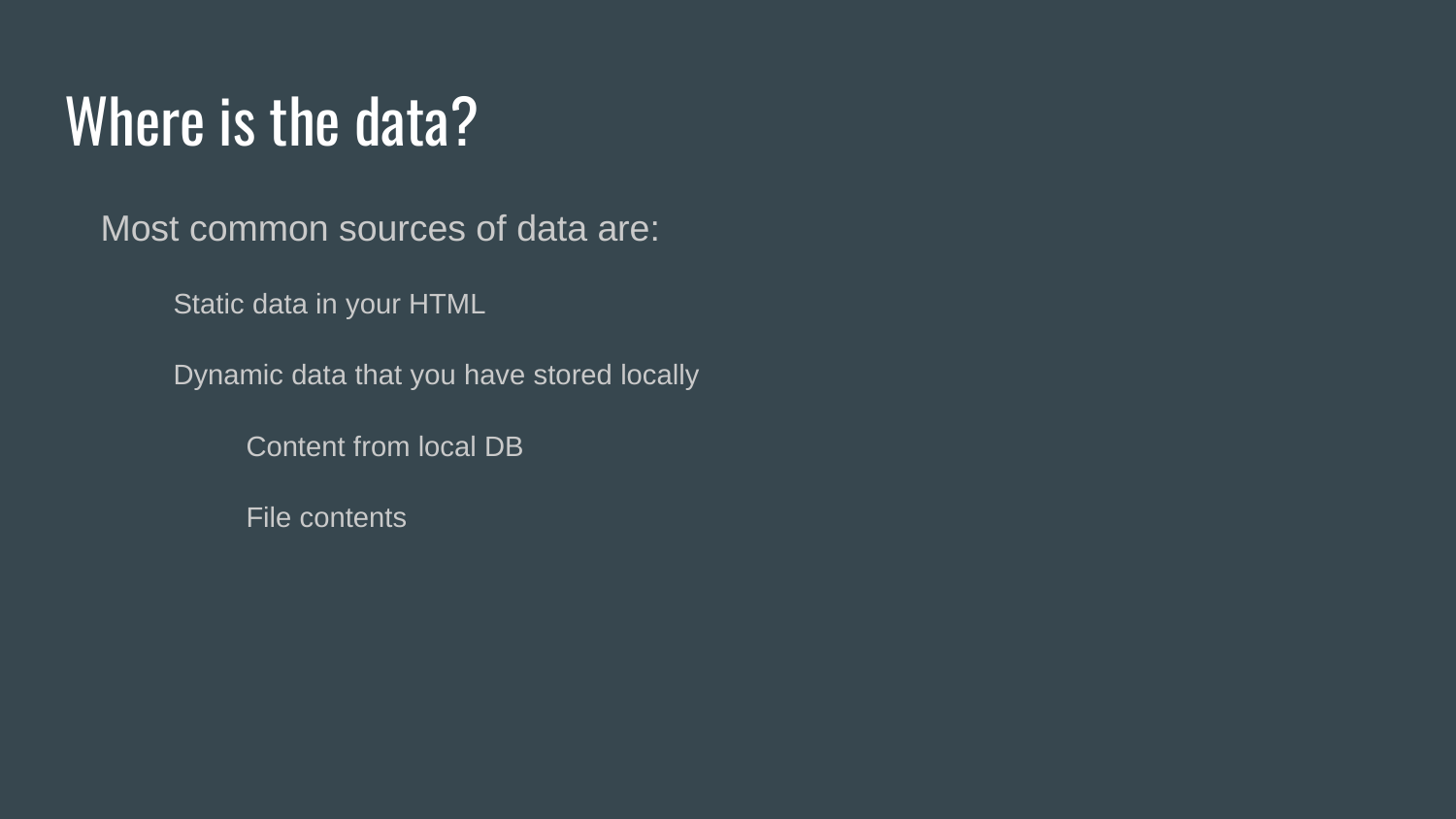

# Where is the data?
Most common sources of data are:
Static data in your HTML
Dynamic data that you have stored locally
Content from local DB
File contents